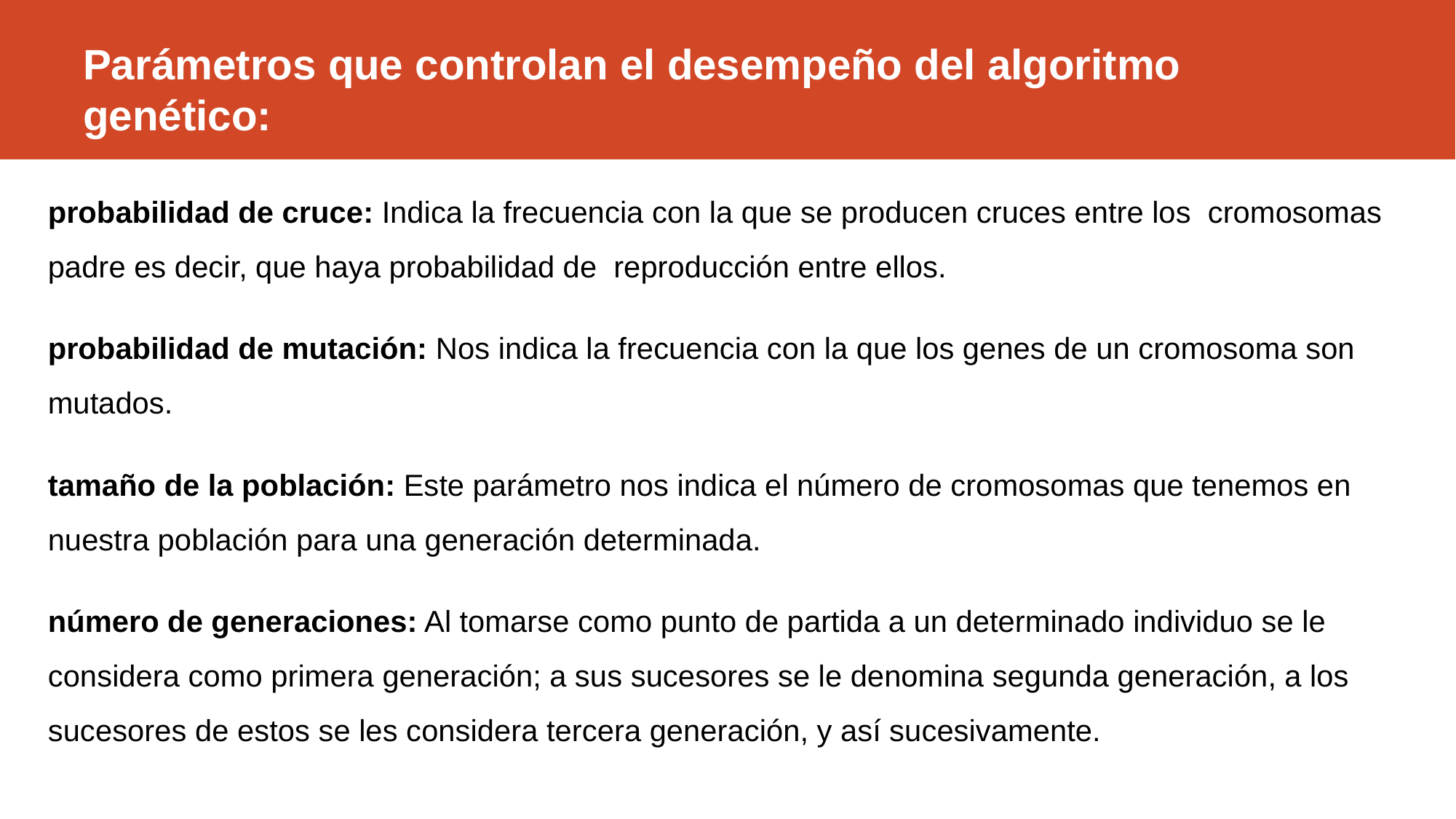

# Parámetros que controlan el desempeño del algoritmo genético:
probabilidad de cruce: Indica la frecuencia con la que se producen cruces entre los  cromosomas padre es decir, que haya probabilidad de  reproducción entre ellos.
probabilidad de mutación: Nos indica la frecuencia con la que los genes de un cromosoma son mutados.
tamaño de la población: Este parámetro nos indica el número de cromosomas que tenemos en nuestra población para una generación determinada.
número de generaciones: Al tomarse como punto de partida a un determinado individuo se le considera como primera generación; a sus sucesores se le denomina segunda generación, a los sucesores de estos se les considera tercera generación, y así sucesivamente.